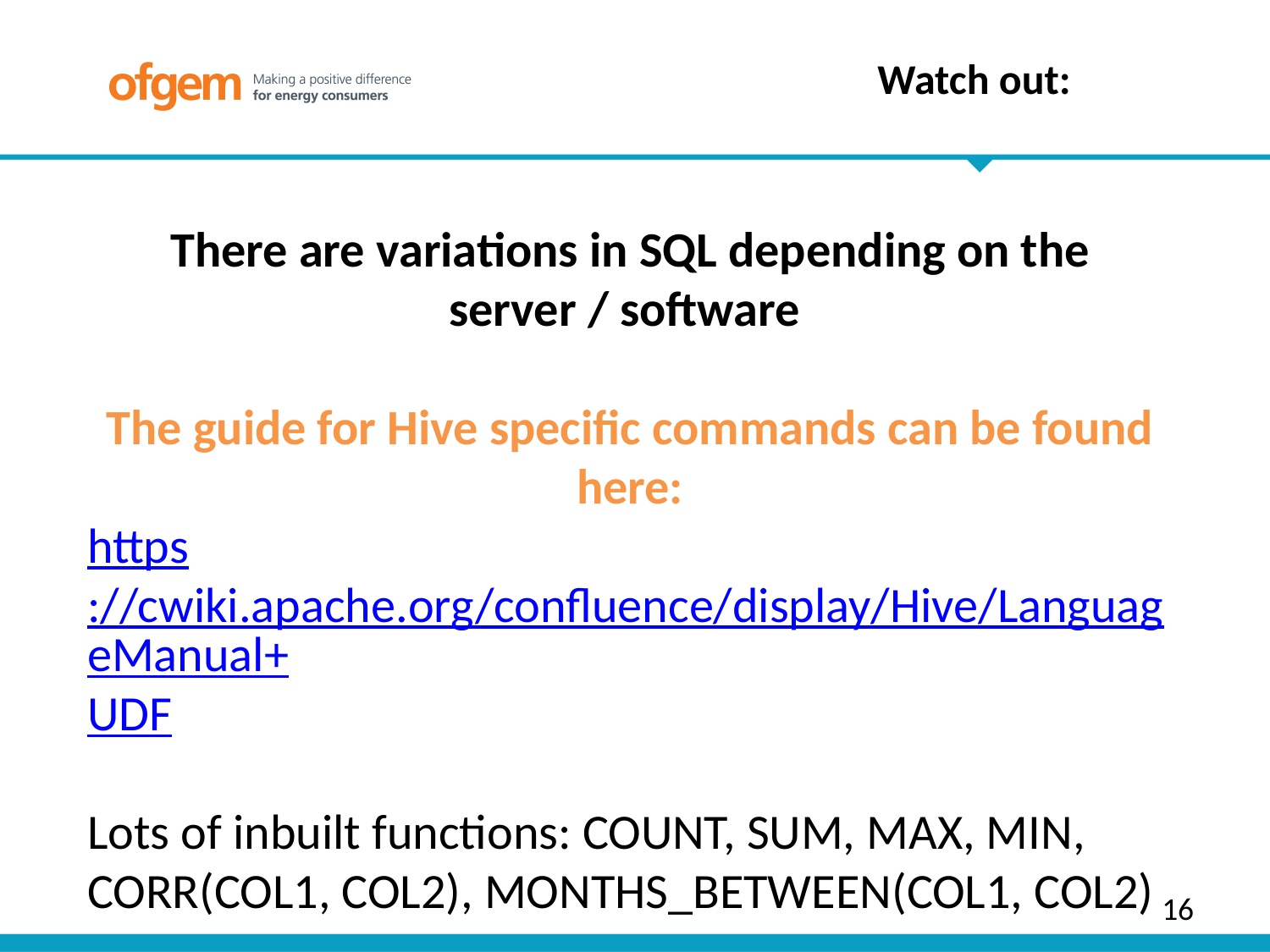

Watch out:
There are variations in SQL depending on the server / software

The guide for Hive specific commands can be found here:
https://cwiki.apache.org/confluence/display/Hive/LanguageManual+UDF

Lots of inbuilt functions: COUNT, SUM, MAX, MIN, CORR(COL1, COL2), MONTHS_BETWEEN(COL1, COL2)

16